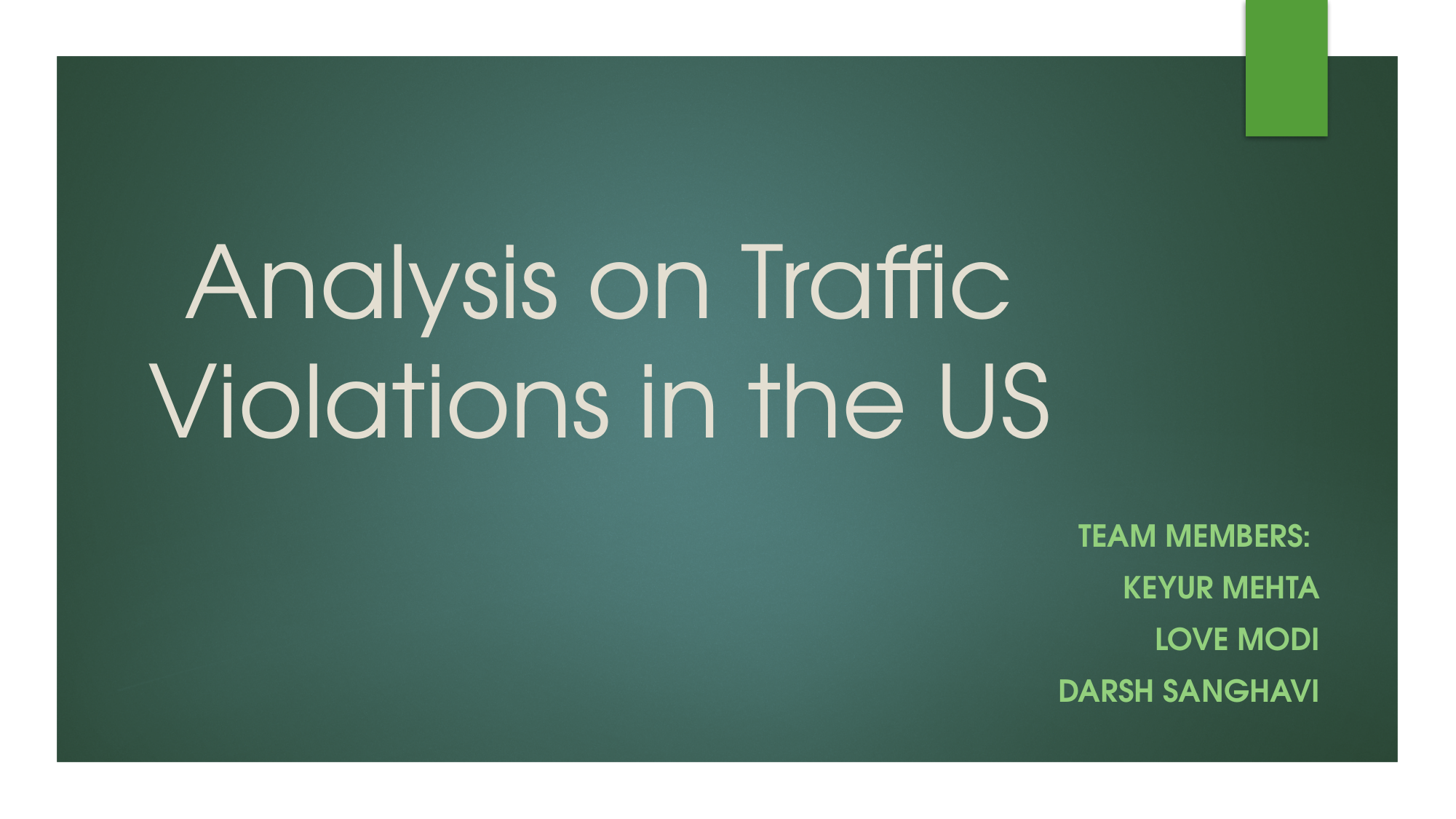

# Analysis on Traffic Violations in the US
Team Members:
Keyur Mehta
Love Modi
Darsh Sanghavi